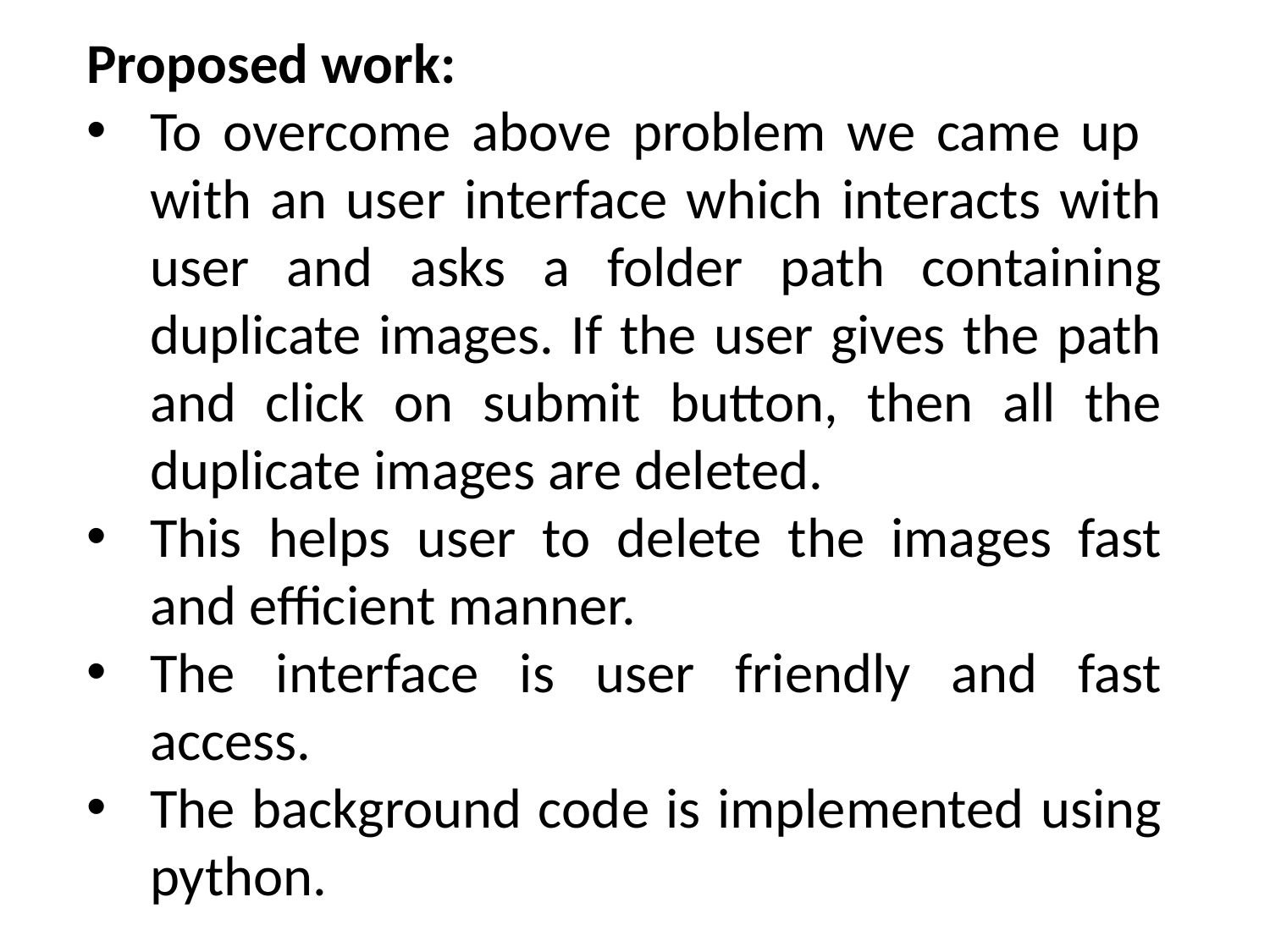

Proposed work:
To overcome above problem we came up  with an user interface which interacts with user and asks a folder path containing duplicate images. If the user gives the path and click on submit button, then all the duplicate images are deleted.
This helps user to delete the images fast and efficient manner.
The interface is user friendly and fast access.
The background code is implemented using python.